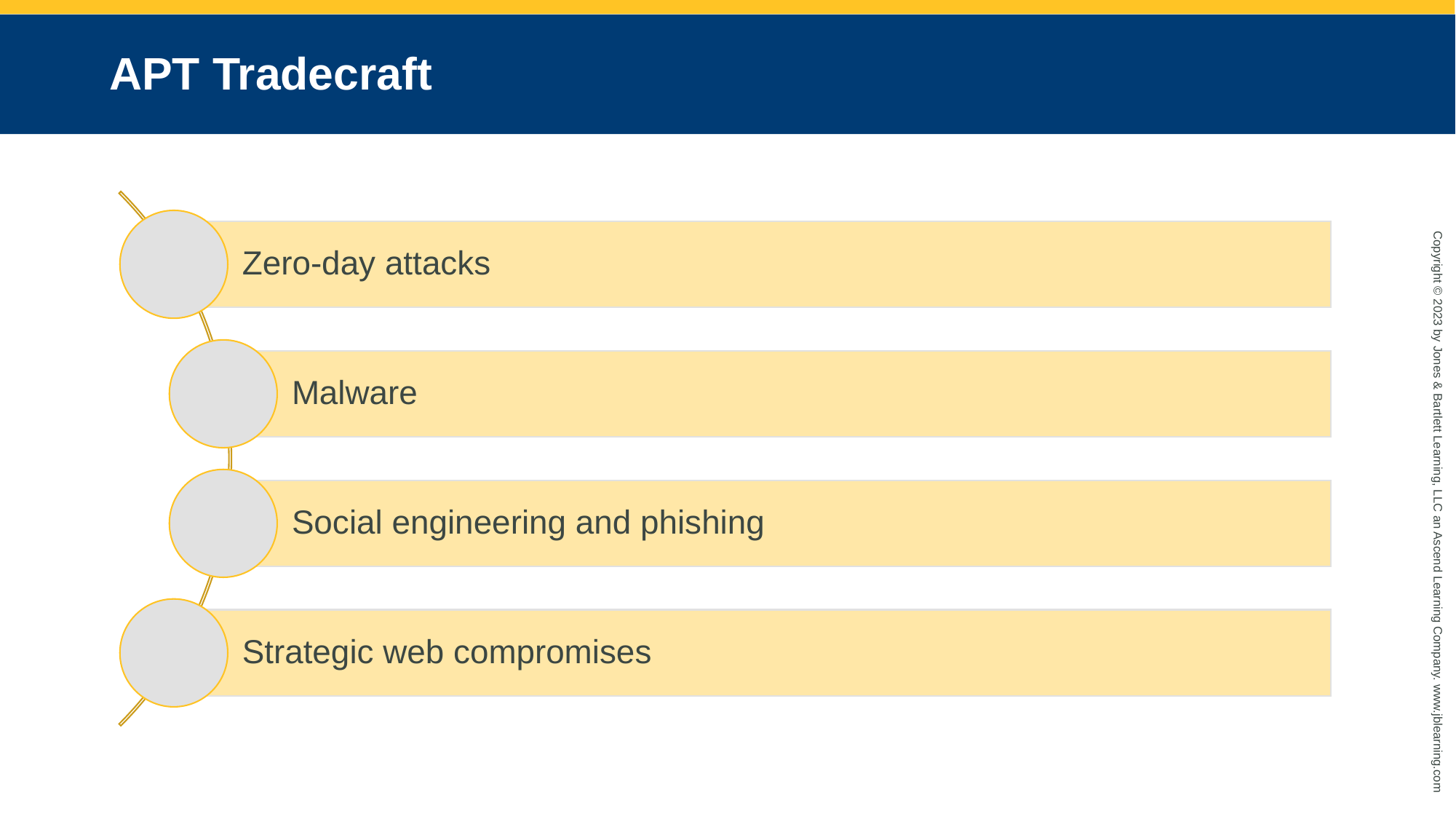

# APT Tradecraft
Zero-day attacks
Malware
Social engineering and phishing
Strategic web compromises